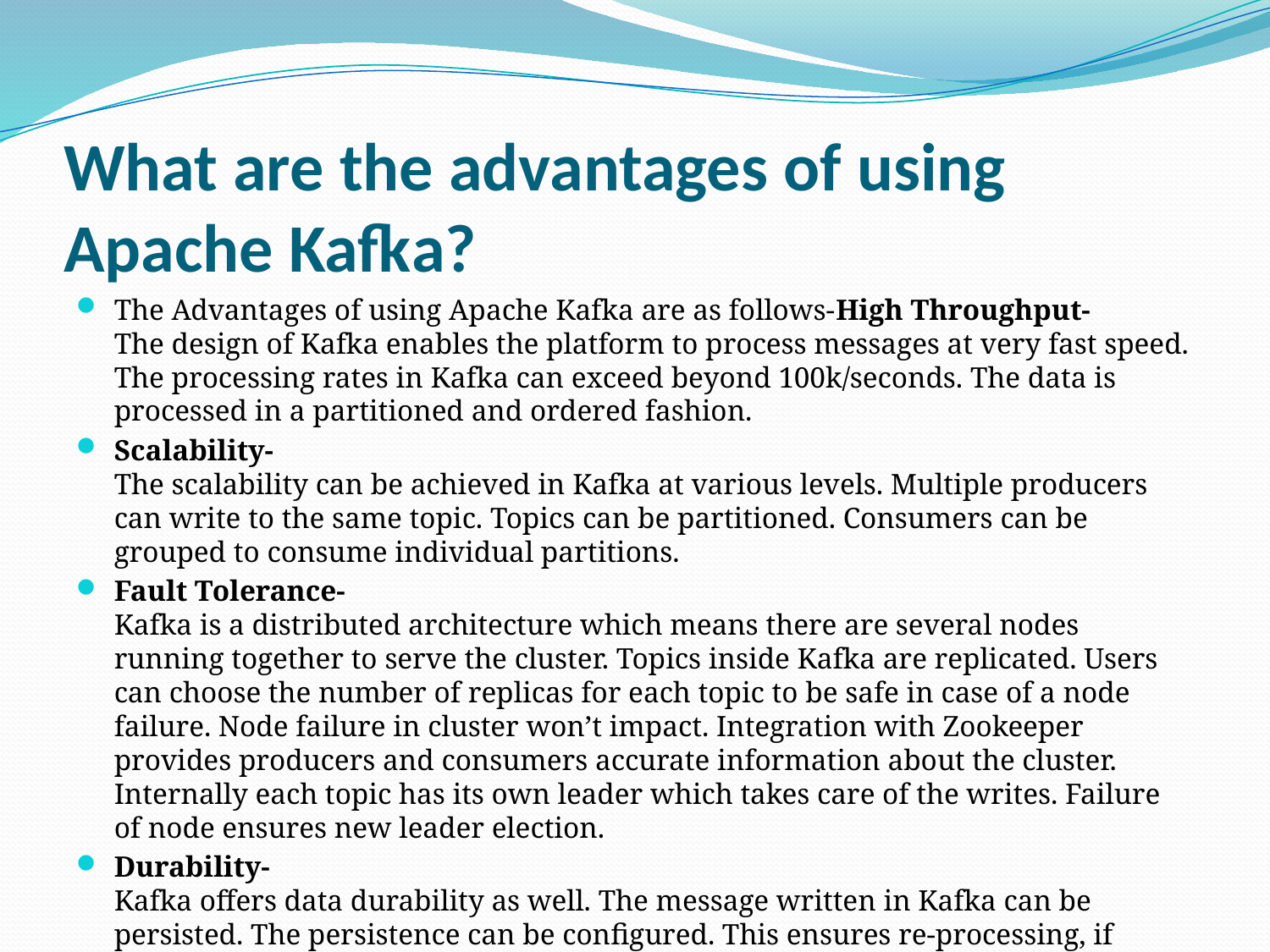

# What are the advantages of using Apache Kafka?
The Advantages of using Apache Kafka are as follows-High Throughput-
The design of Kafka enables the platform to process messages at very fast speed. The processing rates in Kafka can exceed beyond 100k/seconds. The data is processed in a partitioned and ordered fashion.
Scalability-
The scalability can be achieved in Kafka at various levels. Multiple producers can write to the same topic. Topics can be partitioned. Consumers can be grouped to consume individual partitions.
Fault Tolerance-
Kafka is a distributed architecture which means there are several nodes running together to serve the cluster. Topics inside Kafka are replicated. Users can choose the number of replicas for each topic to be safe in case of a node failure. Node failure in cluster won’t impact. Integration with Zookeeper provides producers and consumers accurate information about the cluster. Internally each topic has its own leader which takes care of the writes. Failure of node ensures new leader election.
Durability-
Kafka offers data durability as well. The message written in Kafka can be persisted. The persistence can be configured. This ensures re-processing, if required, can be performed.